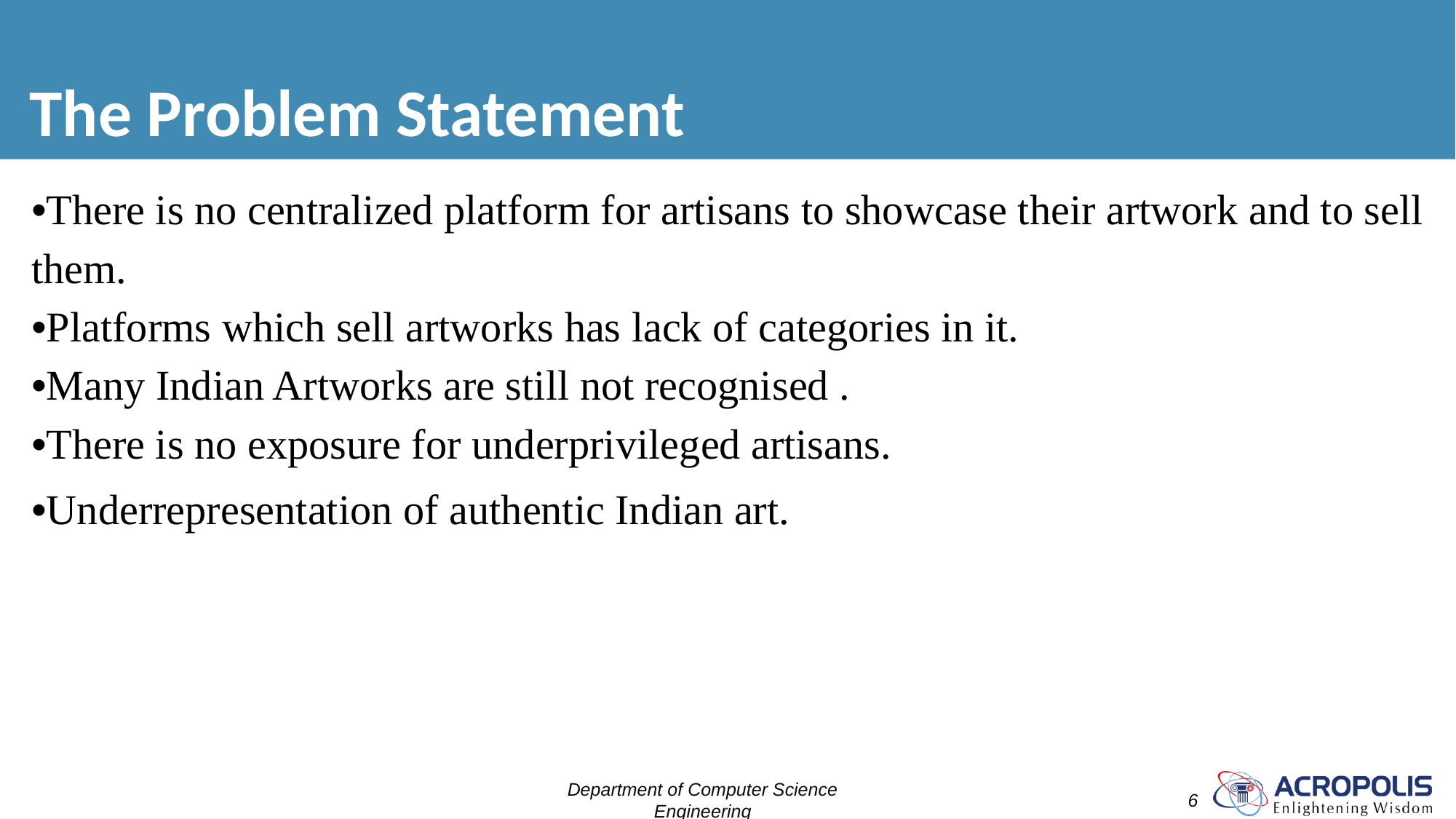

# The Problem Statement
•There is no centralized platform for artisans to showcase their artwork and to sell them.
•Platforms which sell artworks has lack of categories in it.
•Many Indian Artworks are still not recognised .
•There is no exposure for underprivileged artisans.
•Underrepresentation of authentic Indian art.

Department of Computer Science Engineering
6